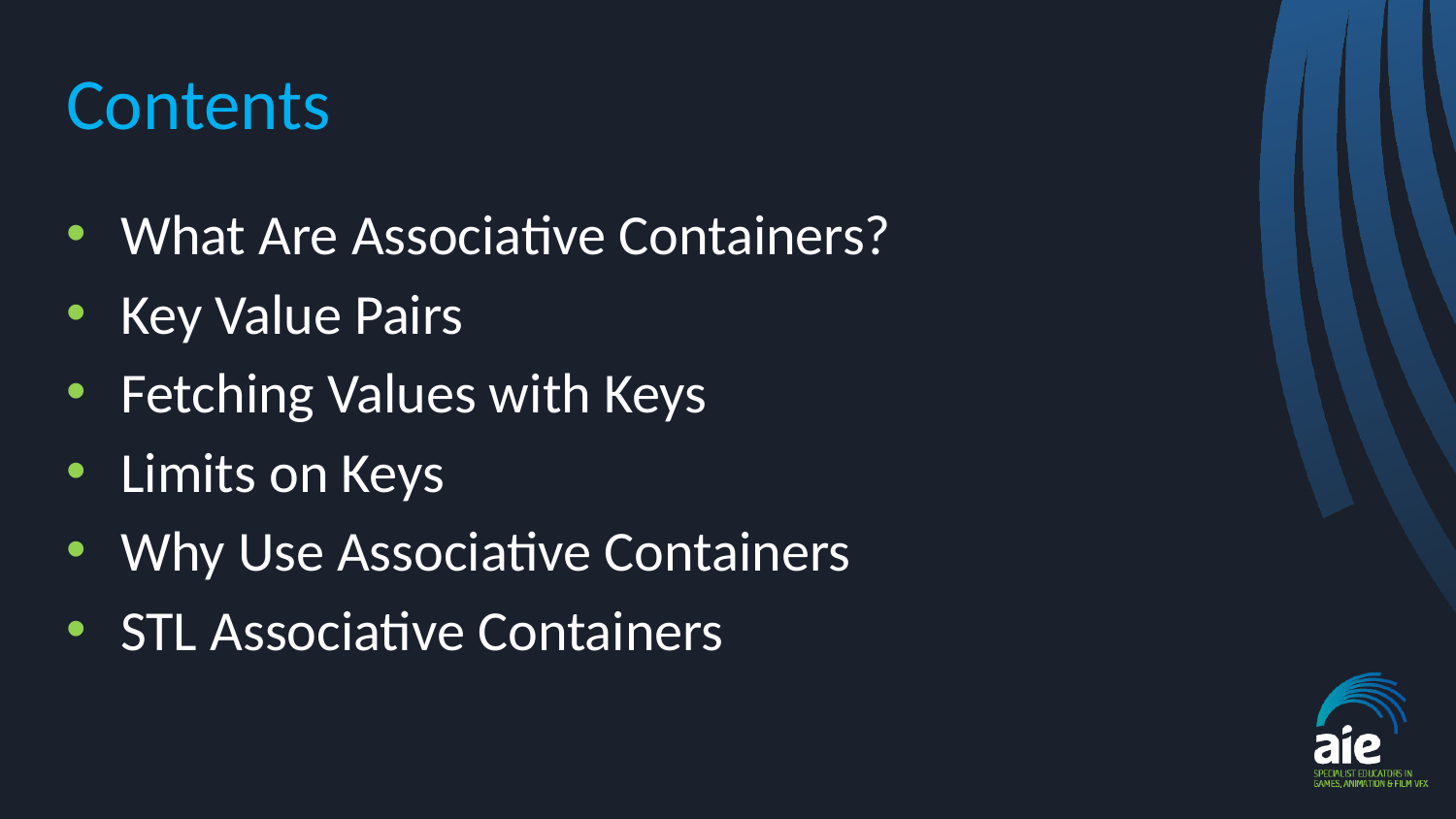

# Contents
What Are Associative Containers?
Key Value Pairs
Fetching Values with Keys
Limits on Keys
Why Use Associative Containers
STL Associative Containers